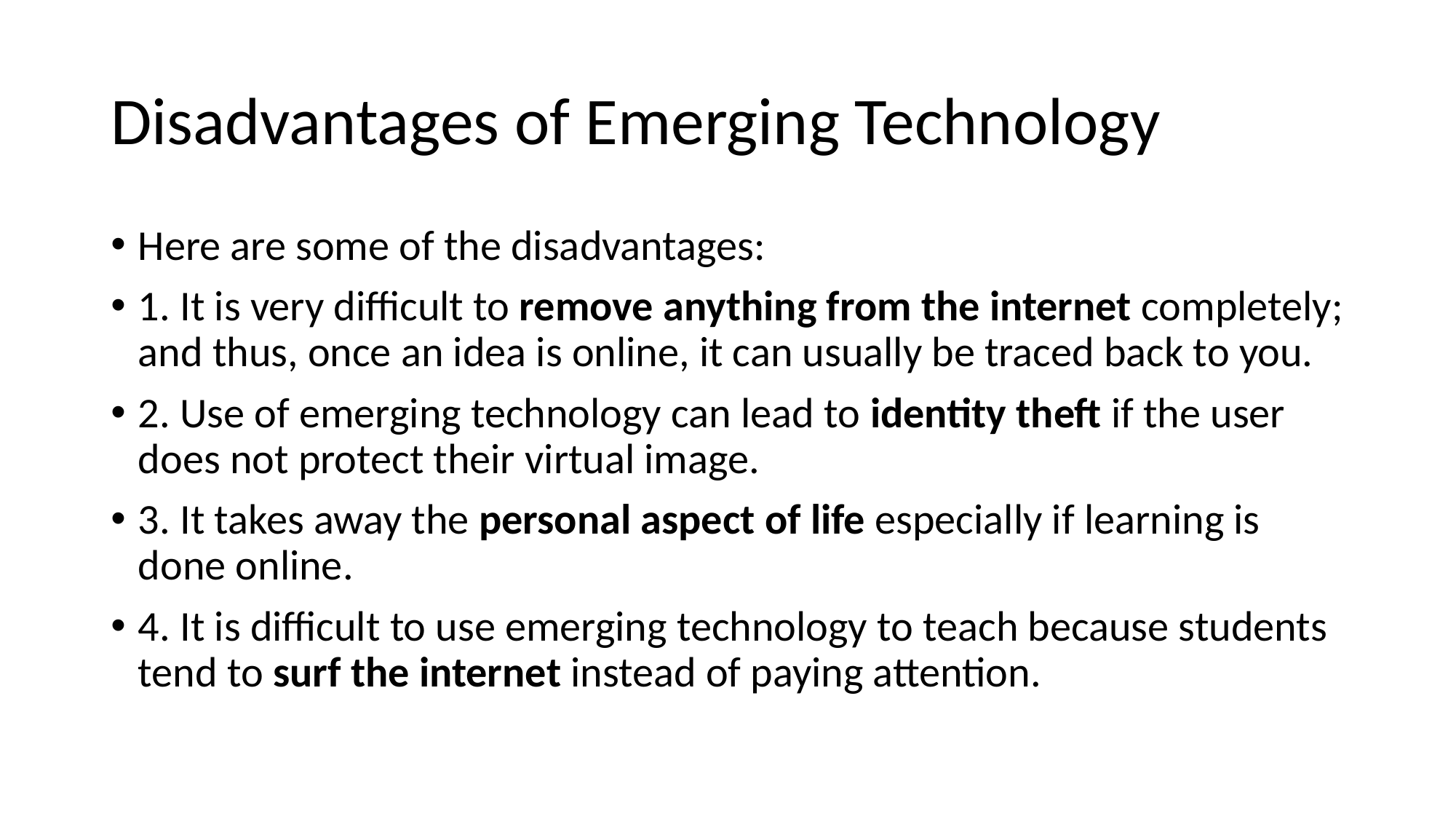

# Disadvantages of Emerging Technology
Here are some of the disadvantages:
1. It is very difficult to remove anything from the internet completely; and thus, once an idea is online, it can usually be traced back to you.
2. Use of emerging technology can lead to identity theft if the user does not protect their virtual image.
3. It takes away the personal aspect of life especially if learning is done online.
4. It is difficult to use emerging technology to teach because students tend to surf the internet instead of paying attention.